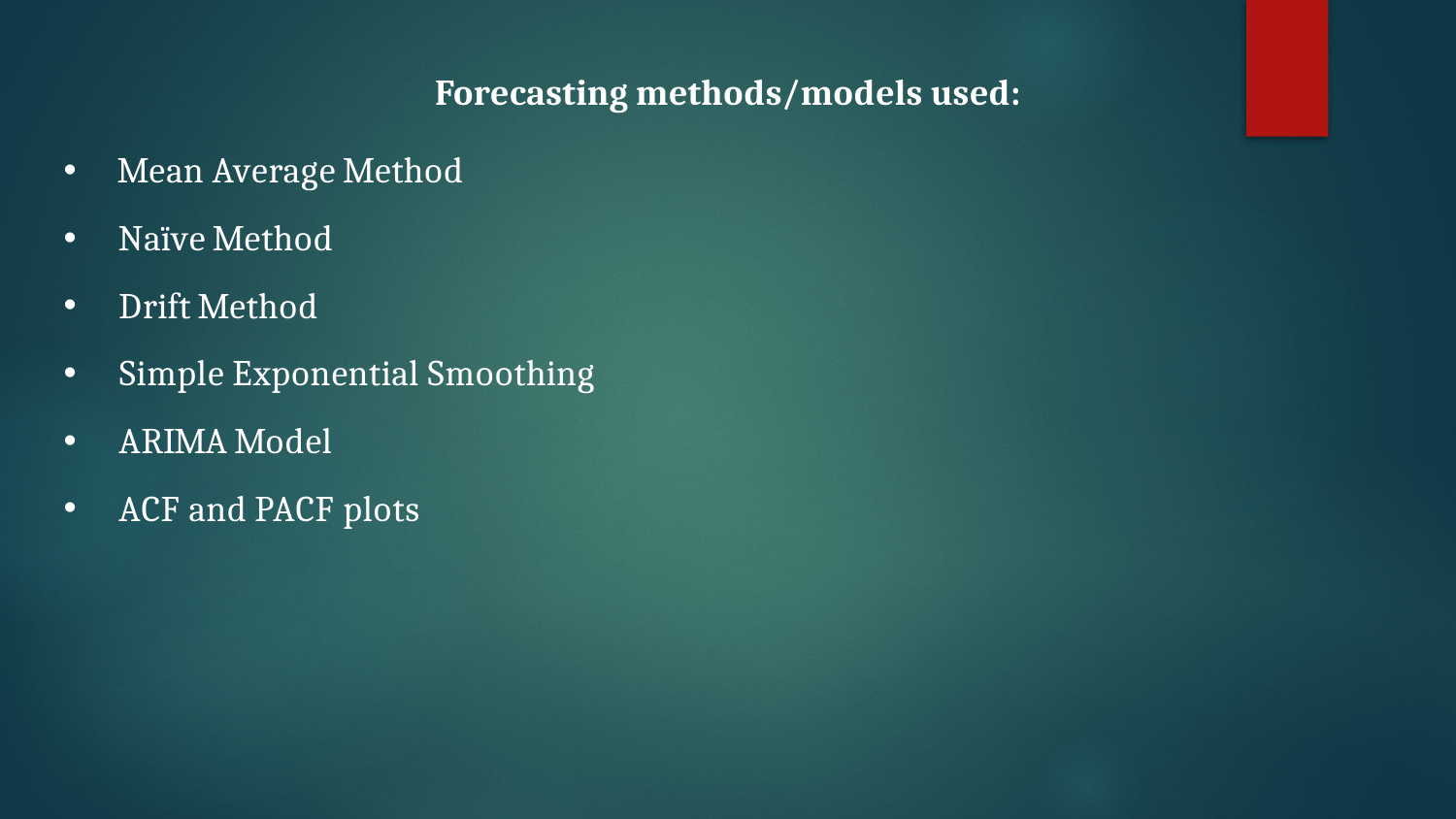

Forecasting methods/models used:

Mean Average Method
Naïve Method
Drift Method
Simple Exponential Smoothing
ARIMA Model
ACF and PACF plots